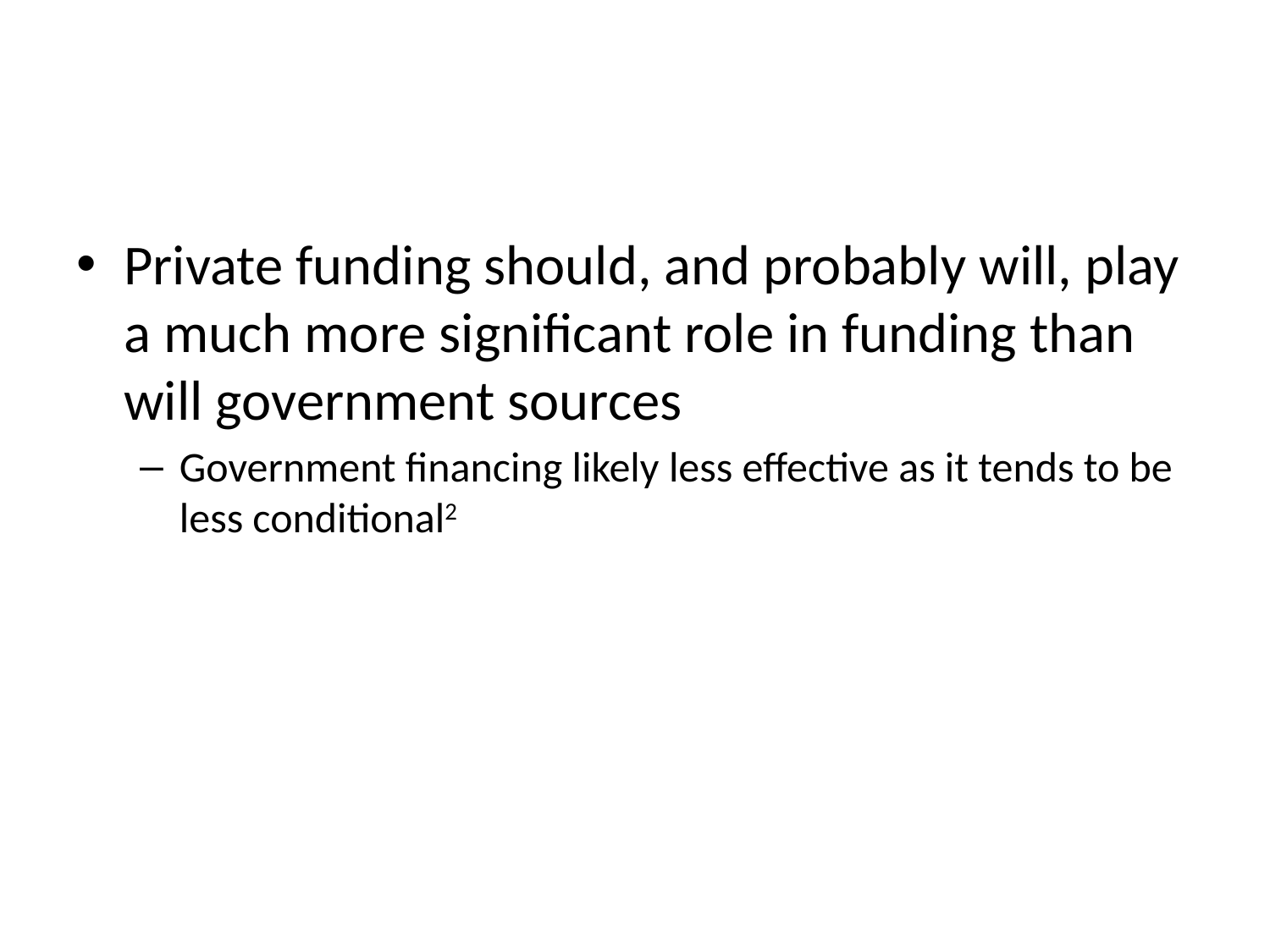

#
Private funding should, and probably will, play a much more significant role in funding than will government sources
Government financing likely less effective as it tends to be less conditional2